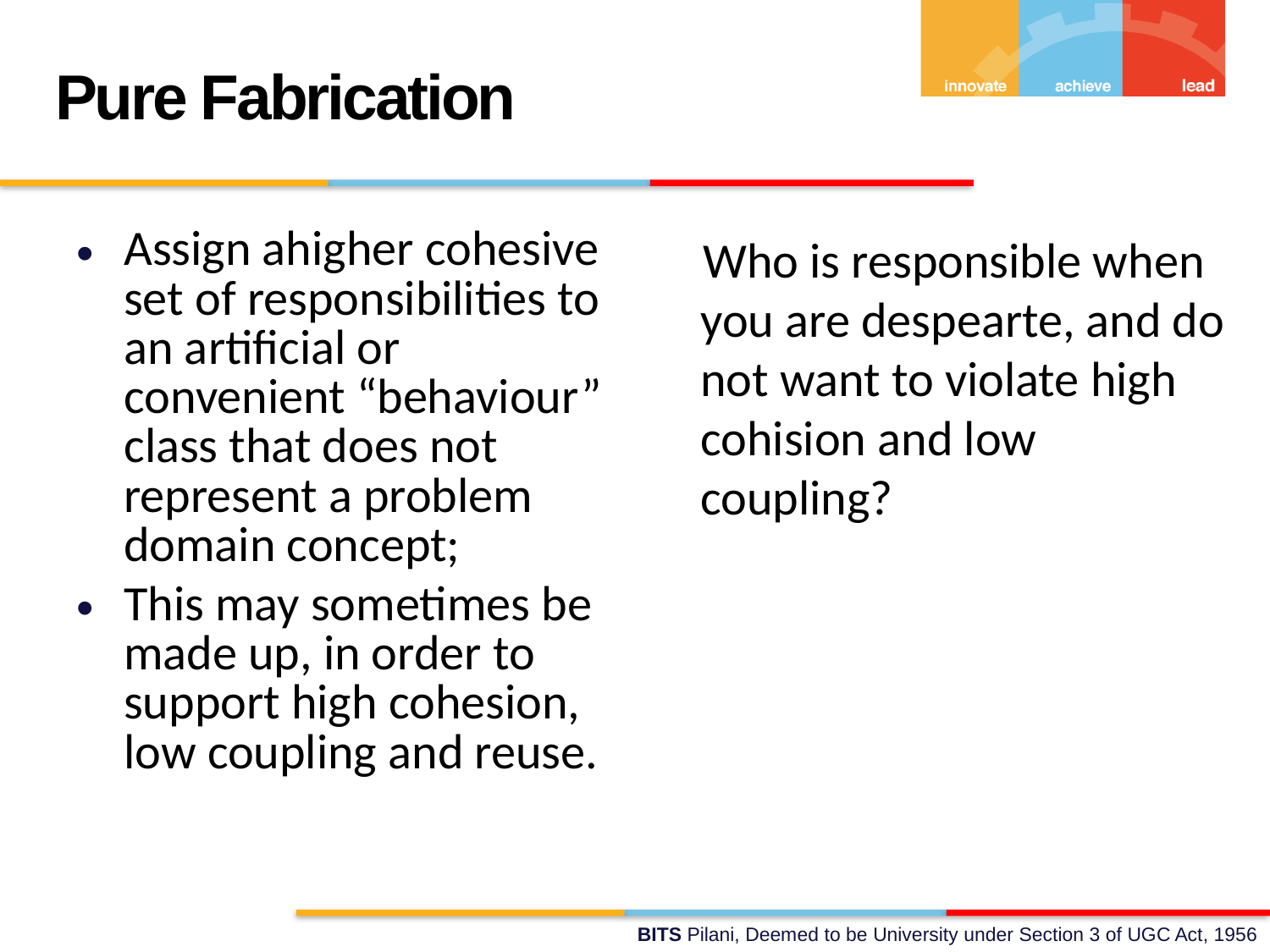

Pure Fabrication
Assign ahigher cohesive set of responsibilities to an artificial or convenient “behaviour” class that does not represent a problem domain concept;
This may sometimes be made up, in order to support high cohesion, low coupling and reuse.
Who is responsible when you are despearte, and do not want to violate high cohision and low coupling?